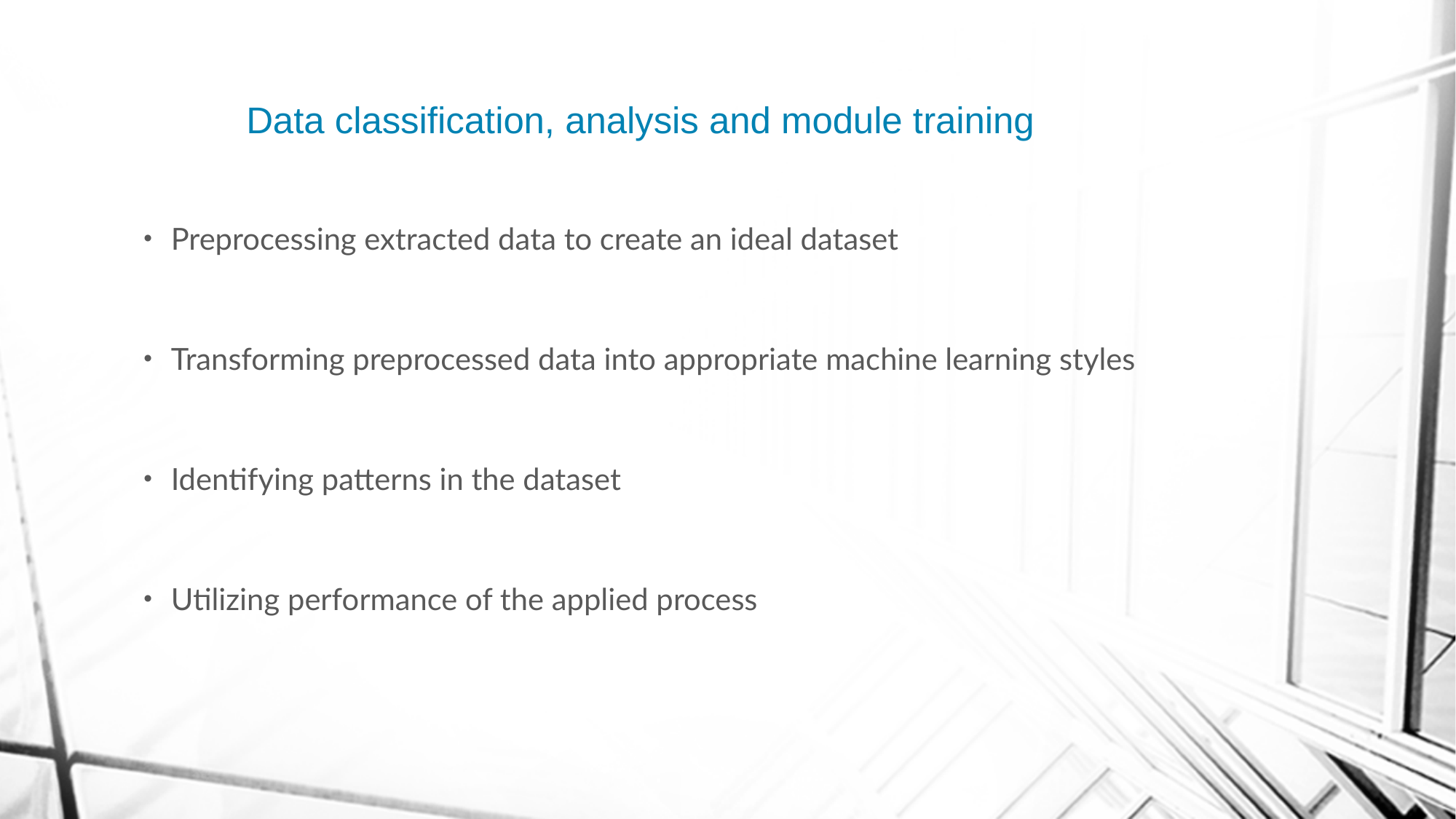

# Data classification, analysis and module training
Preprocessing extracted data to create an ideal dataset

Transforming preprocessed data into appropriate machine learning styles

Identifying patterns in the dataset

Utilizing performance of the applied process